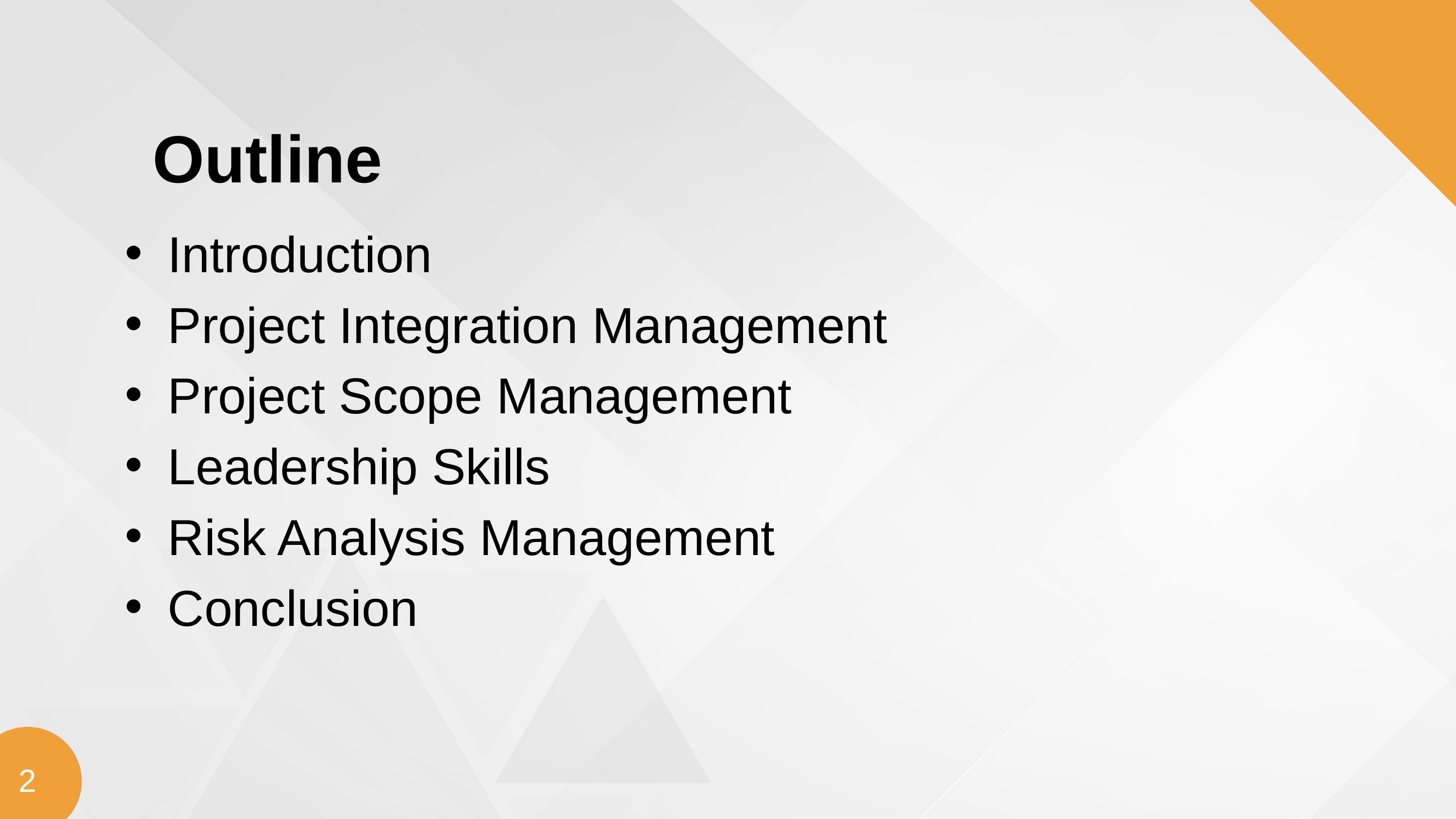

Outline
Introduction
Project Integration Management
Project Scope Management
Leadership Skills
Risk Analysis Management
Conclusion

2